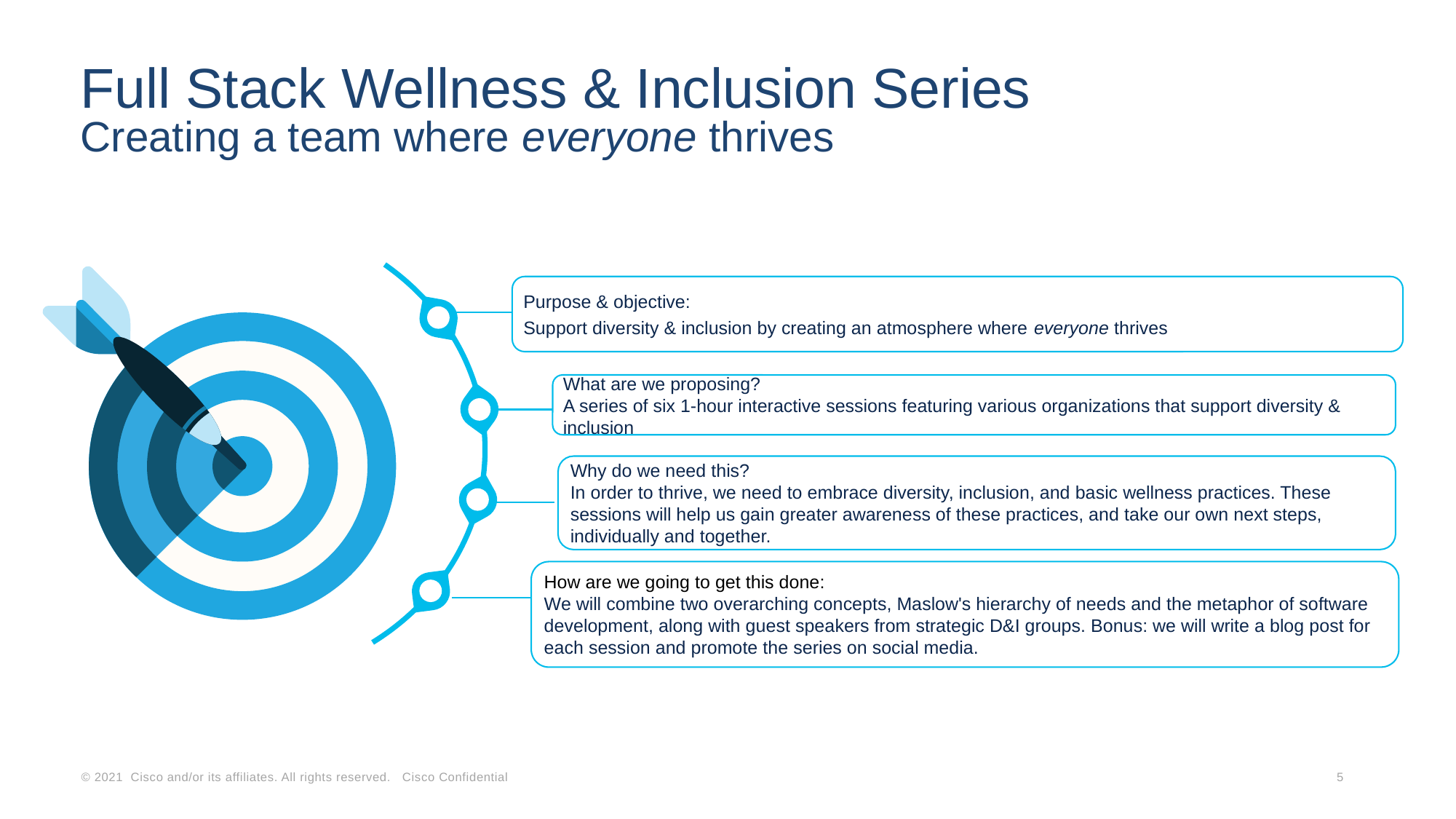

# Full Stack Wellness & Inclusion Series Creating a team where everyone thrives

Purpose & objective:
Support diversity & inclusion by creating an atmosphere where everyone thrives

What are we proposing?
A series of six 1-hour interactive sessions featuring various organizations that support diversity & inclusion

Why do we need this?
In order to thrive, we need to embrace diversity, inclusion, and basic wellness practices. These sessions will help us gain greater awareness of these practices, and take our own next steps, individually and together.

How are we going to get this done:
We will combine two overarching concepts, Maslow's hierarchy of needs and the metaphor of software development, along with guest speakers from strategic D&I groups. Bonus: we will write a blog post for each session and promote the series on social media.